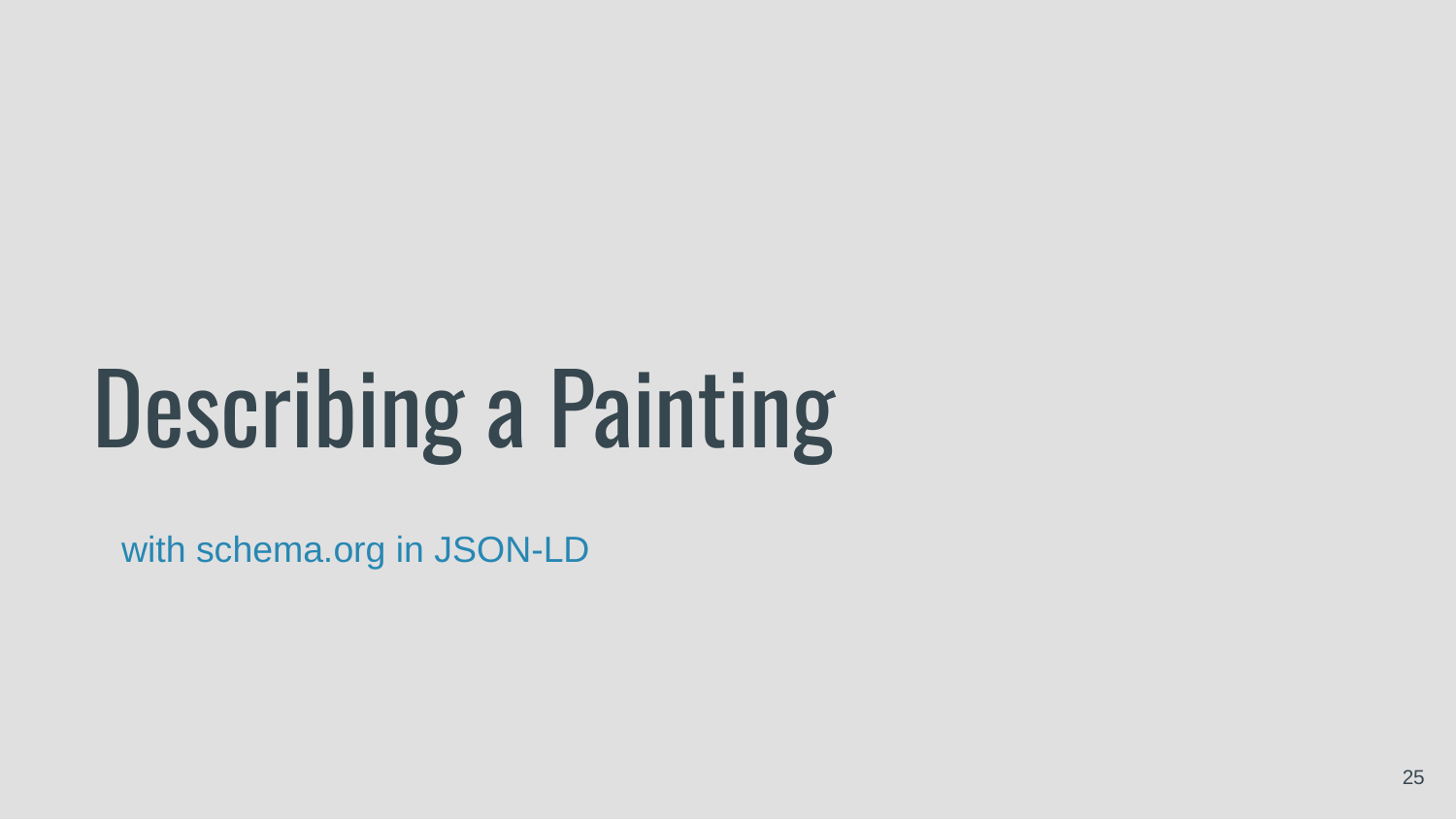

# Describing a Painting
with schema.org in JSON-LD
25